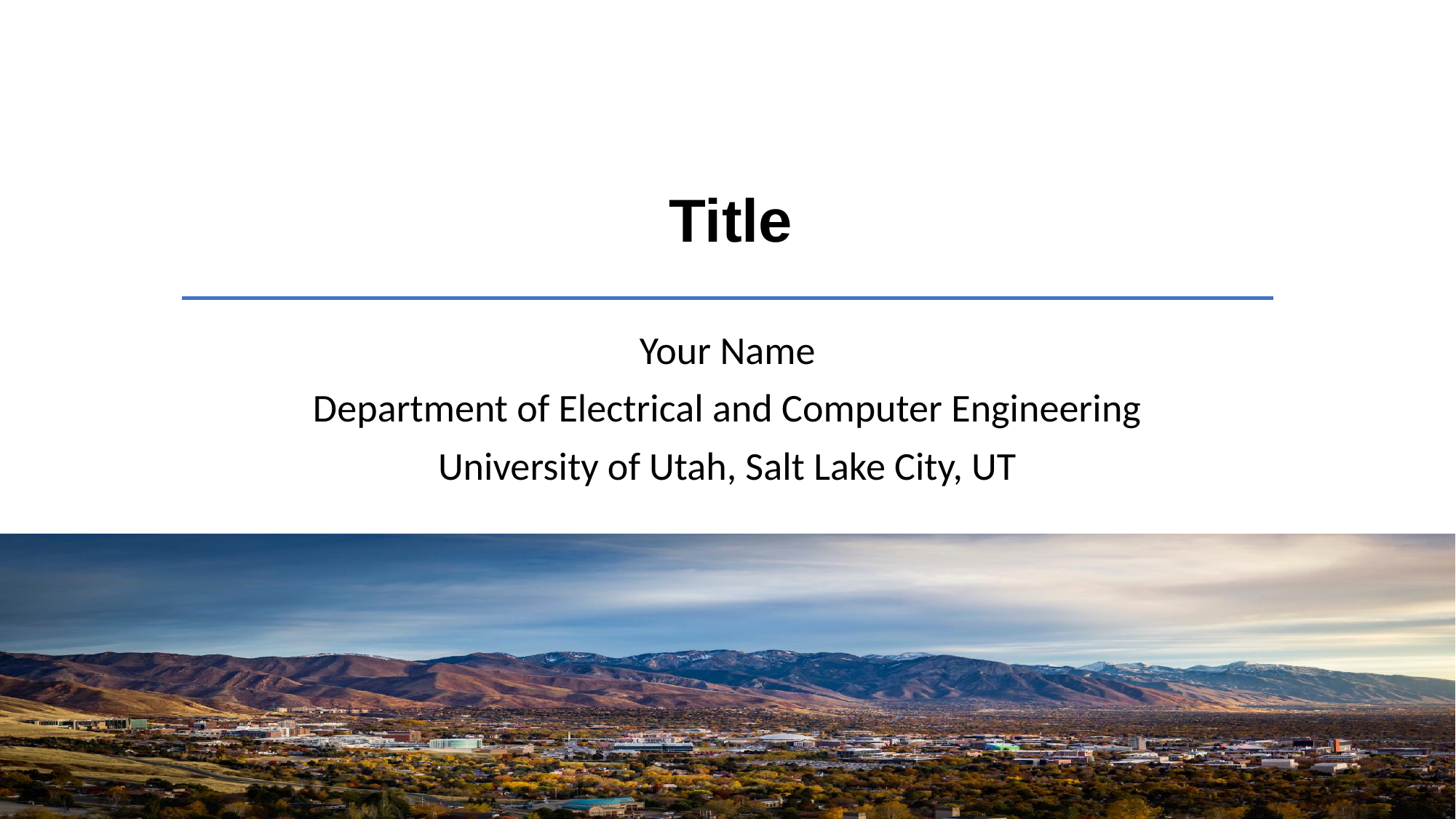

# Title
Your Name
Department of Electrical and Computer Engineering
University of Utah, Salt Lake City, UT